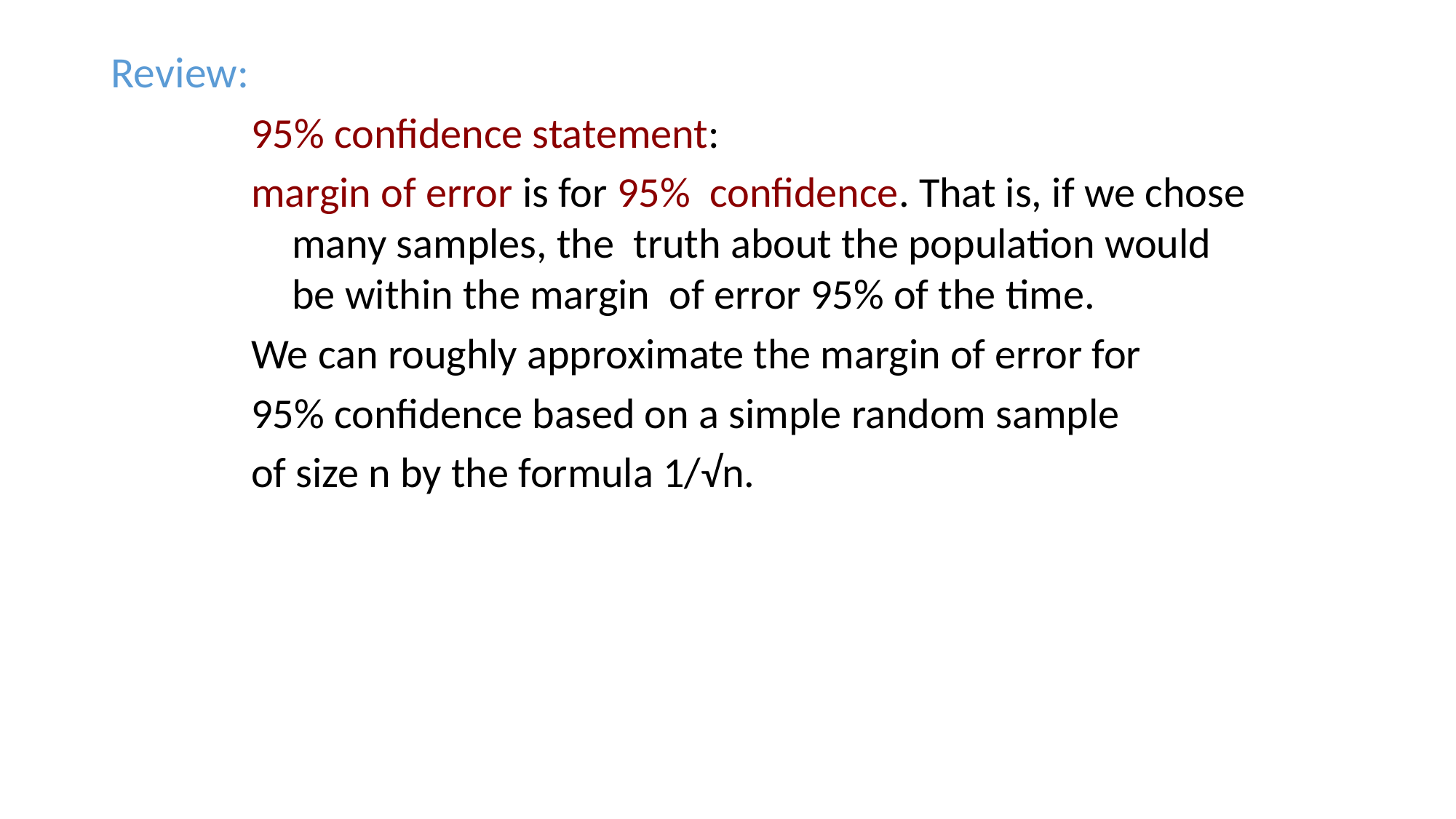

# Review:
95% confidence statement:
margin of error is for 95%  confidence. That is, if we chose many samples, the  truth about the population would be within the margin  of error 95% of the time.
We can roughly approximate the margin of error for
95% confidence based on a simple random sample
of size n by the formula 1/√n.